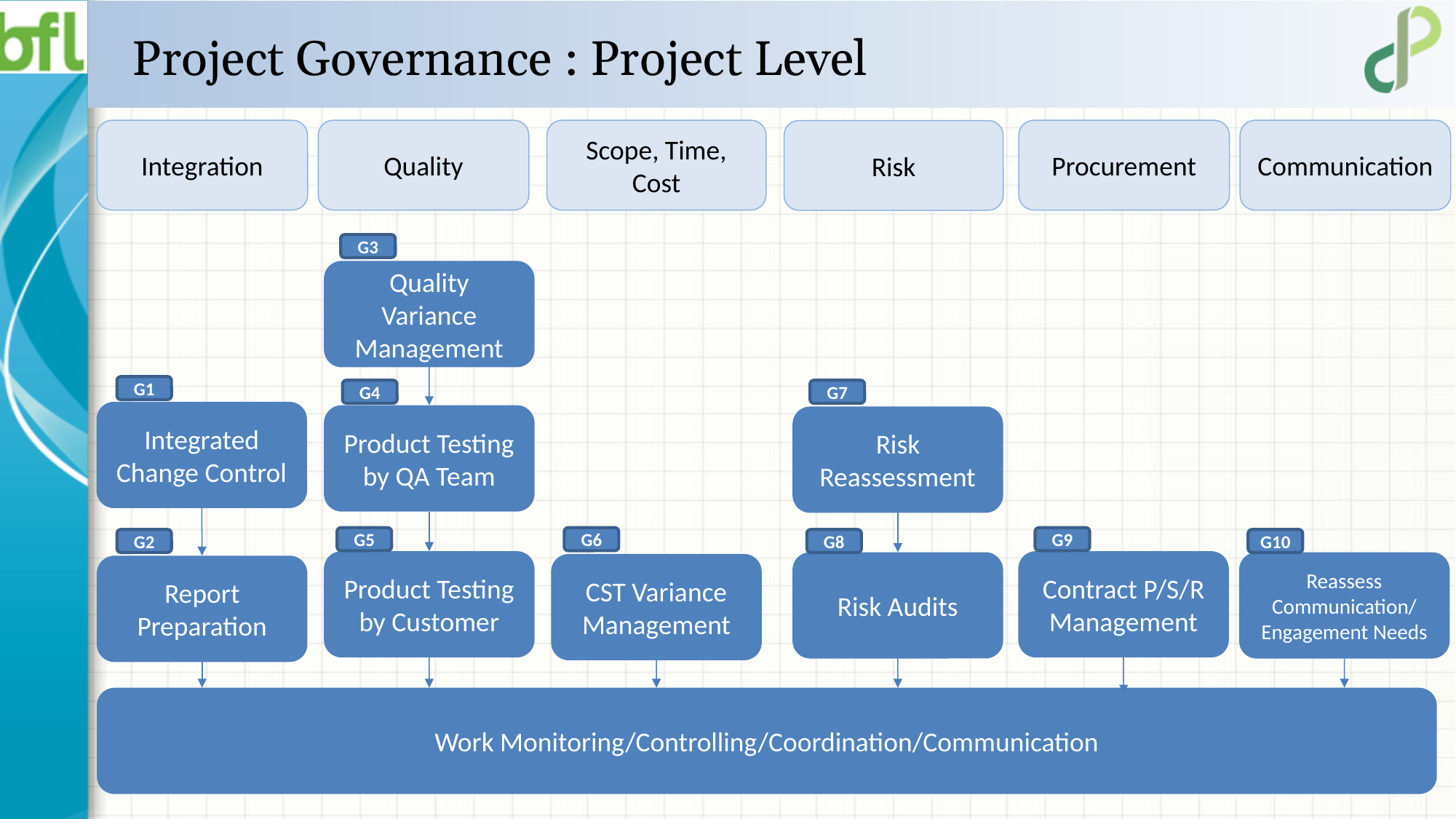

# Project Governance : Project Level
Integration
Quality
Scope, Time, Cost
Procurement
Communication
Risk
G3
Quality Variance Management
G1
G4
G7
Integrated Change Control
Product Testing by QA Team
Risk Reassessment
G5
G6
G9
G2
G8
G10
Product Testing by Customer
Contract P/S/R Management
Risk Audits
Reassess Communication/
Engagement Needs
CST Variance Management
Report Preparation
Work Monitoring/Controlling/Coordination/Communication